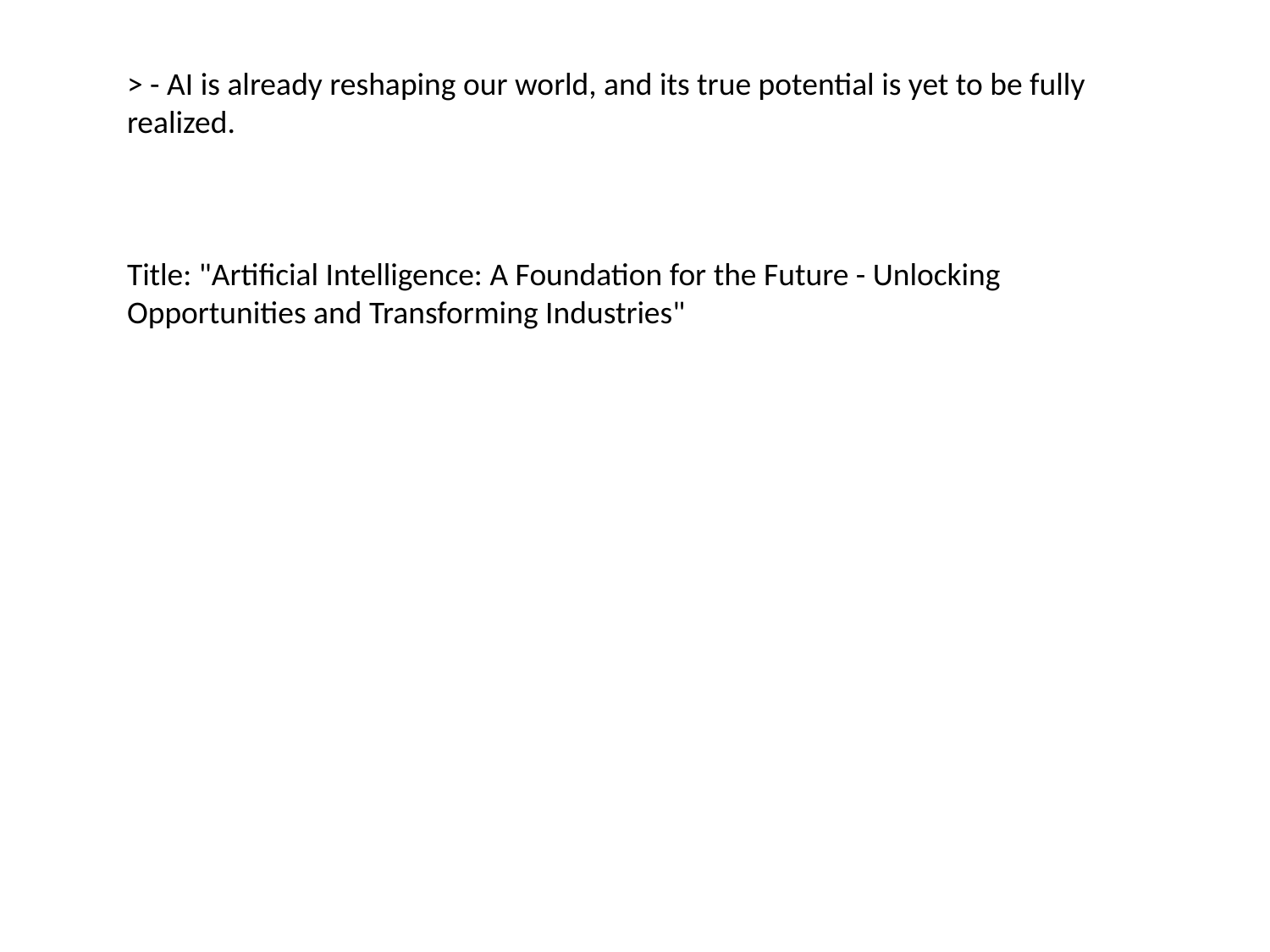

#
> - AI is already reshaping our world, and its true potential is yet to be fully realized.

Title: "Artificial Intelligence: A Foundation for the Future - Unlocking Opportunities and Transforming Industries"